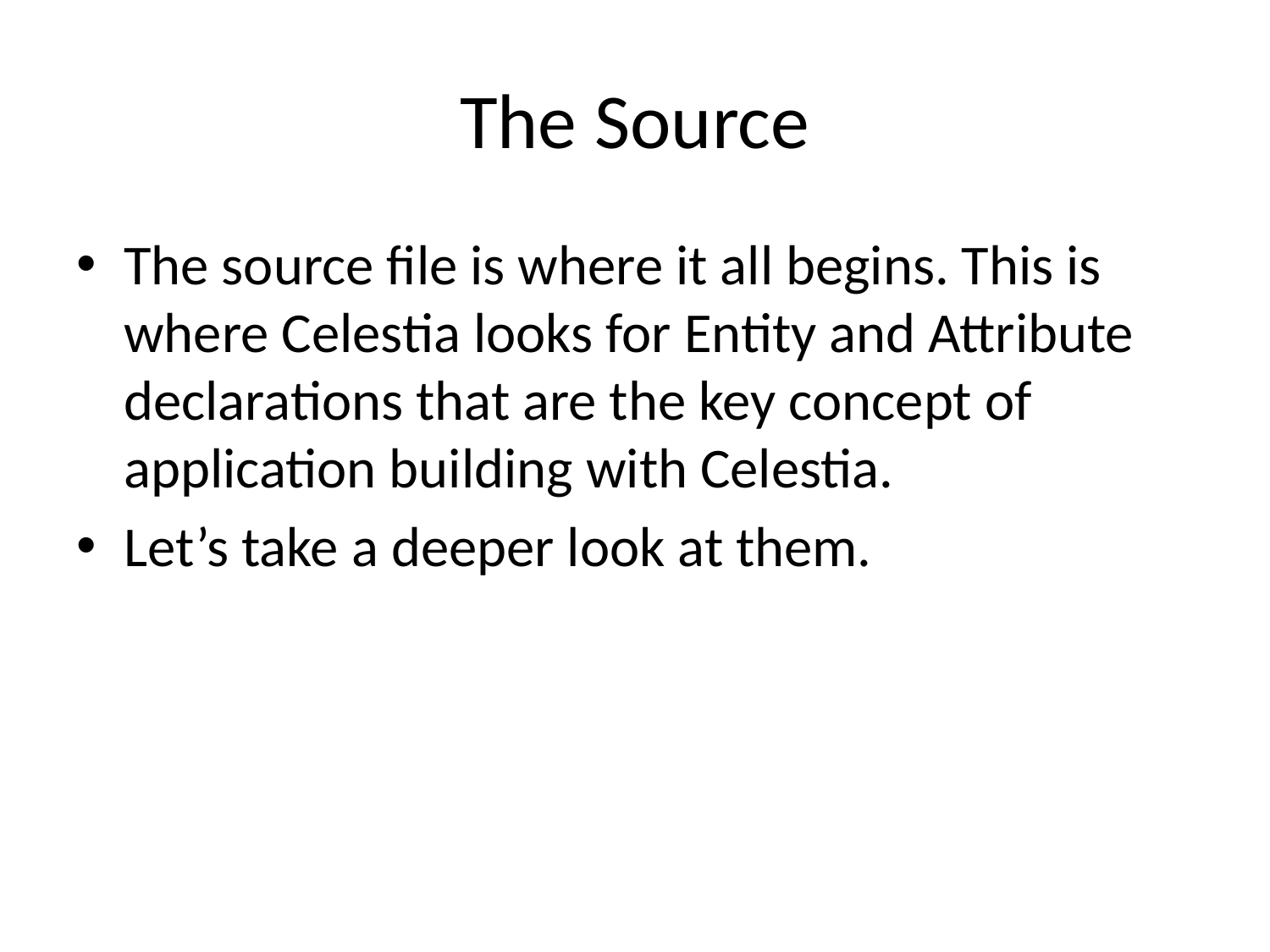

# The Source
The source file is where it all begins. This is where Celestia looks for Entity and Attribute declarations that are the key concept of application building with Celestia.
Let’s take a deeper look at them.